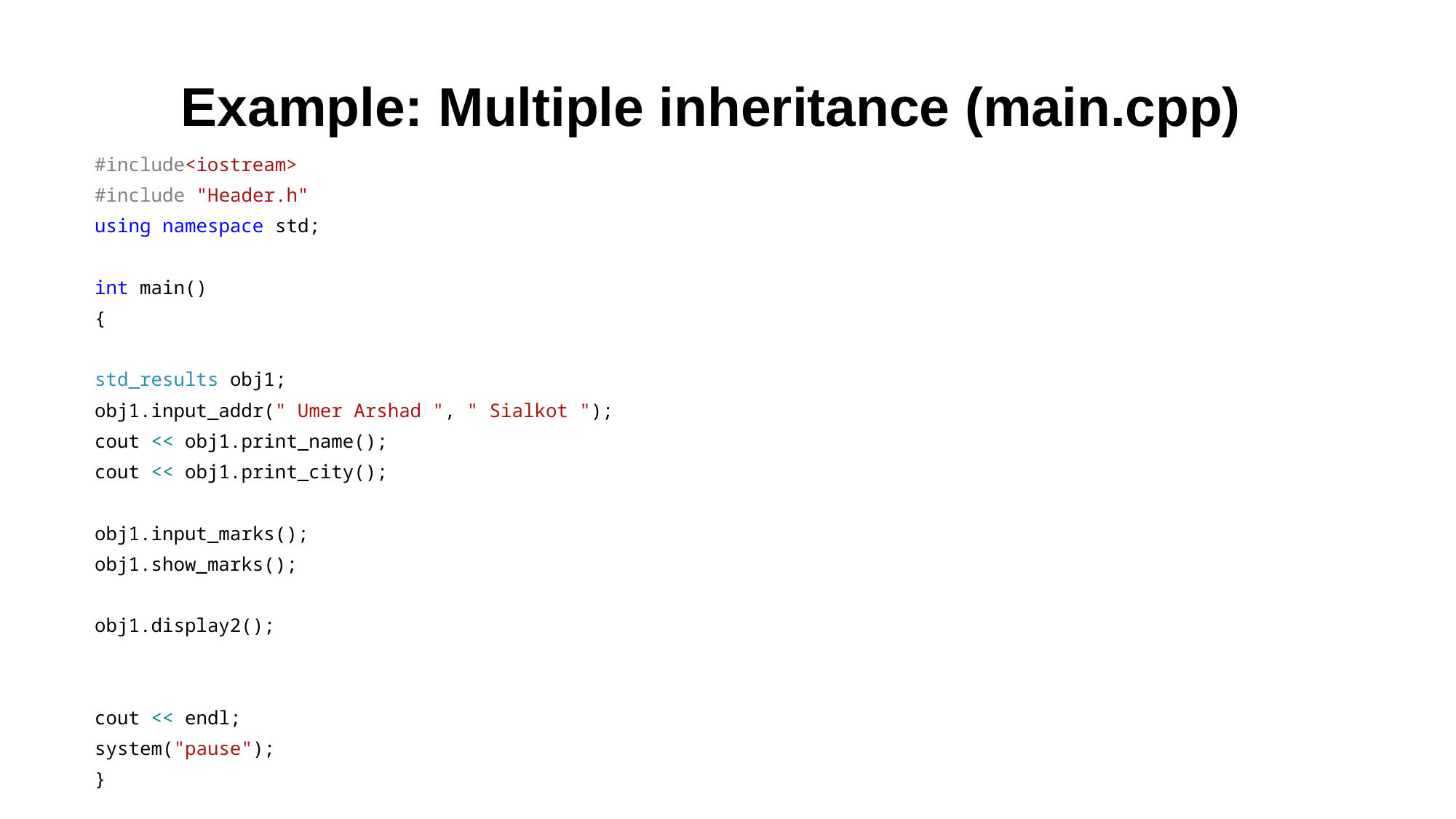

Example: Multiple inheritance (main.cpp)

#include<iostream>
#include "Header.h"
using namespace std;

int main()
{

std_results obj1;
obj1.input_addr(" Umer Arshad ", " Sialkot ");
cout << obj1.print_name();
cout << obj1.print_city();

obj1.input_marks();
obj1.show_marks();

obj1.display2();

cout << endl;
system("pause");
}